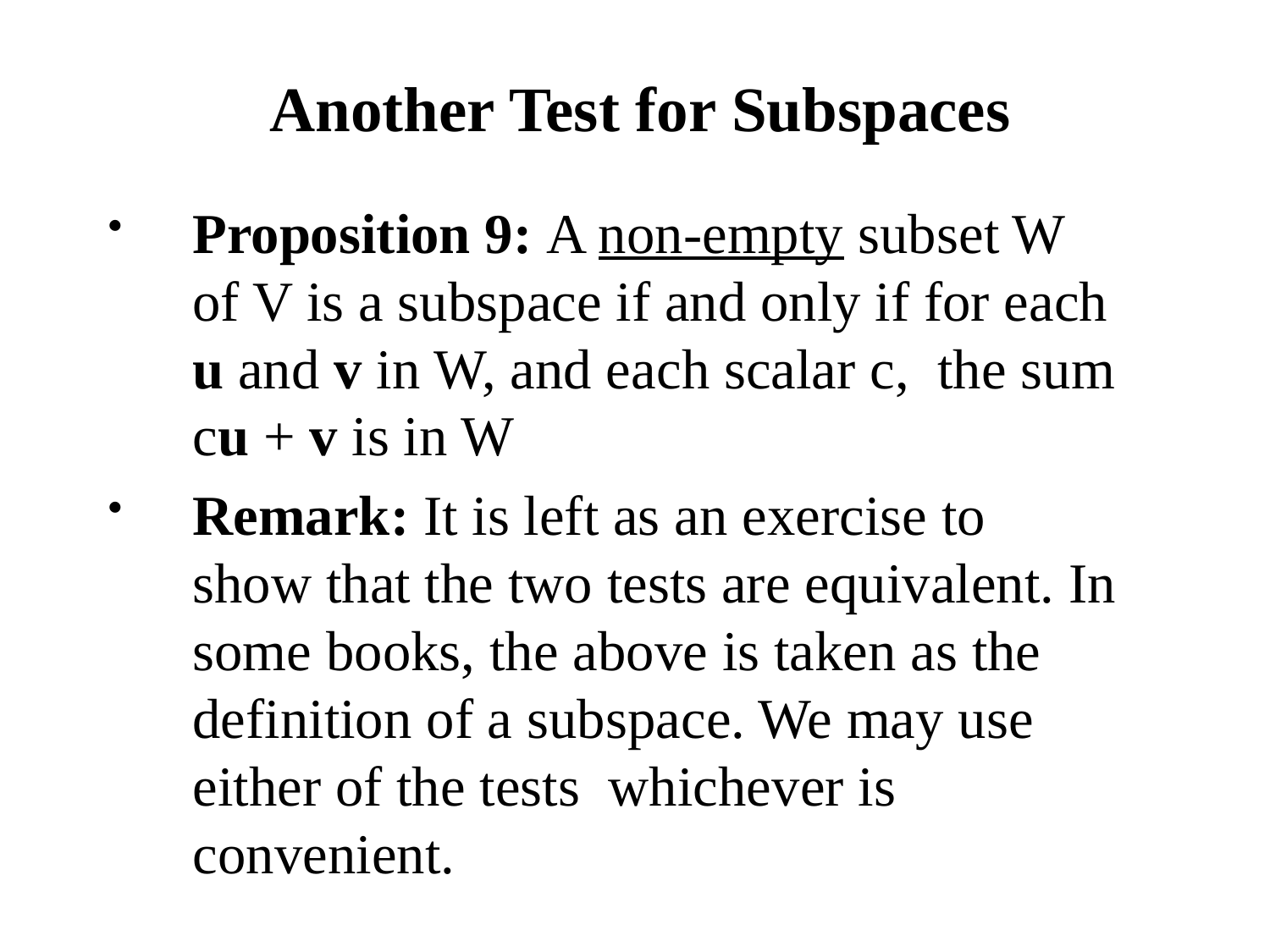

# Another Test for Subspaces
Proposition 9: A non-empty subset W of V is a subspace if and only if for each u and v in W, and each scalar c,  the sum cu + v is in W
Remark: It is left as an exercise to show that the two tests are equivalent. In some books, the above is taken as the definition of a subspace. We may use either of the tests  whichever is convenient.